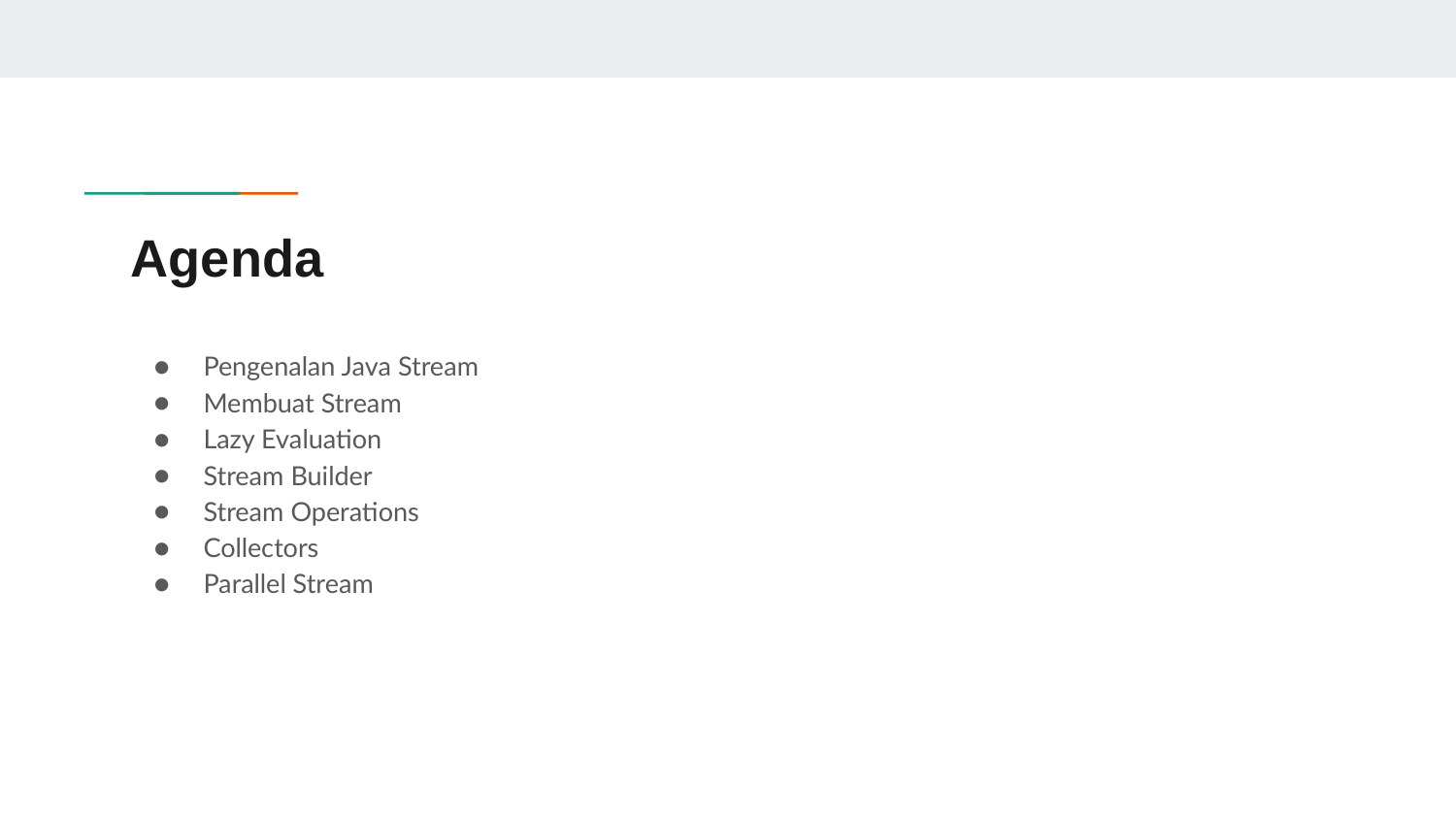

# Agenda
Pengenalan Java Stream
Membuat Stream
Lazy Evaluation
Stream Builder
Stream Operations
Collectors
Parallel Stream